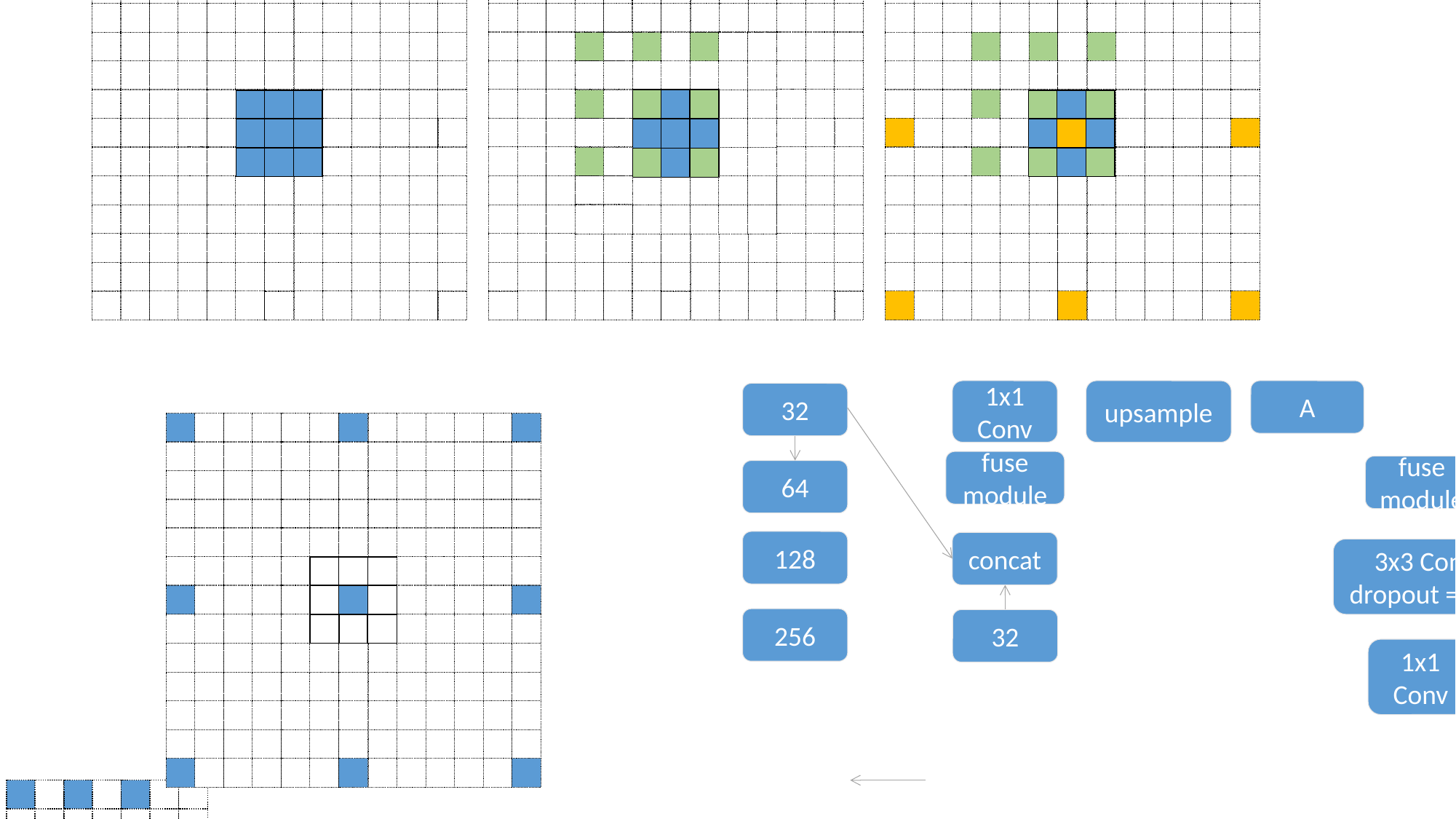

1x1
Conv
upsample
A
B
32

fuse
module
fuse module
64
128
concat
3x3 Conv
dropout = 0.3
256
32
1x1
Conv